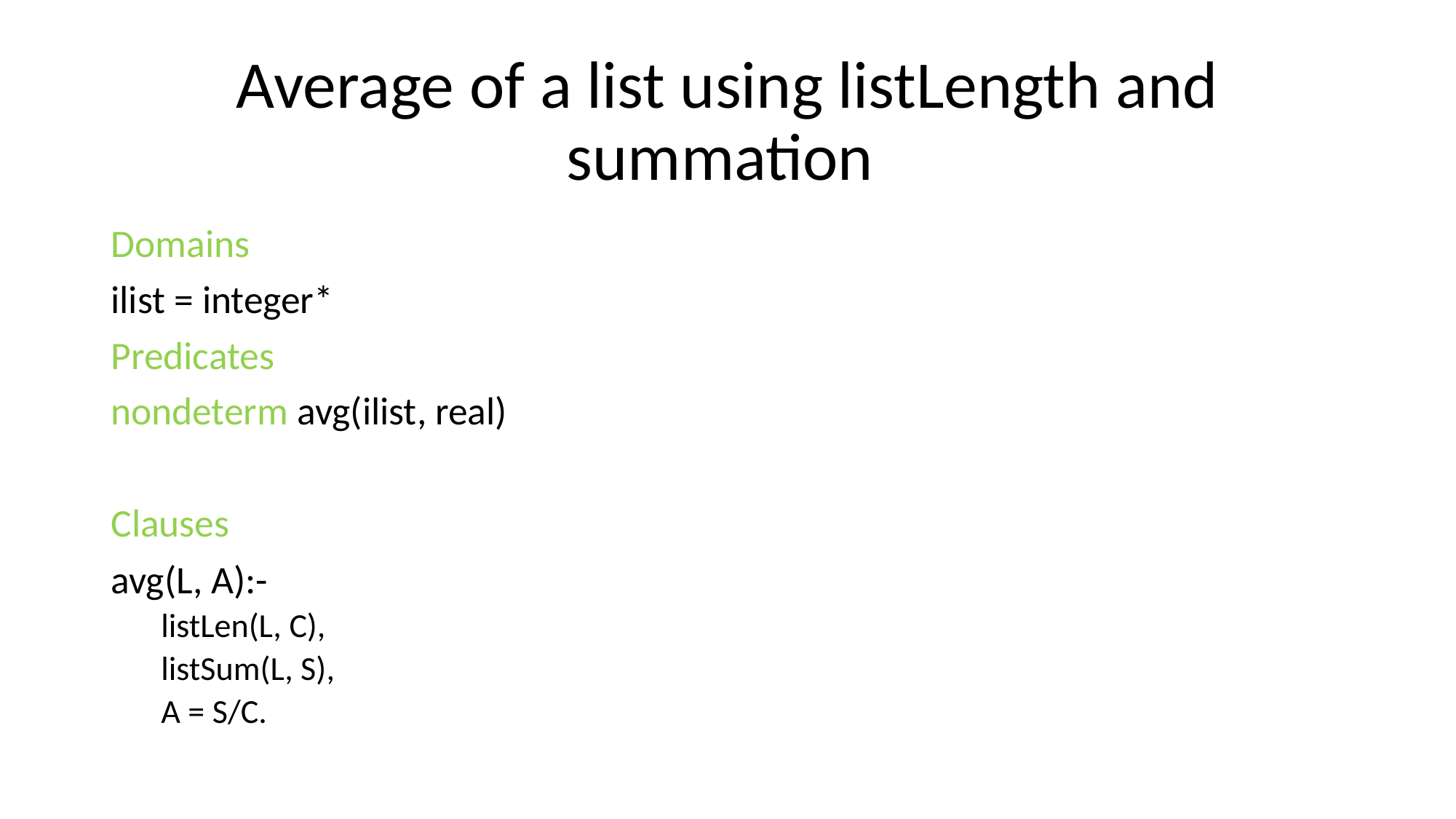

# Average of a list using listLength and summation
Domains
ilist = integer*
Predicates
nondeterm avg(ilist, real)

Clauses
avg(L, A):-
listLen(L, C),
listSum(L, S),
A = S/C.